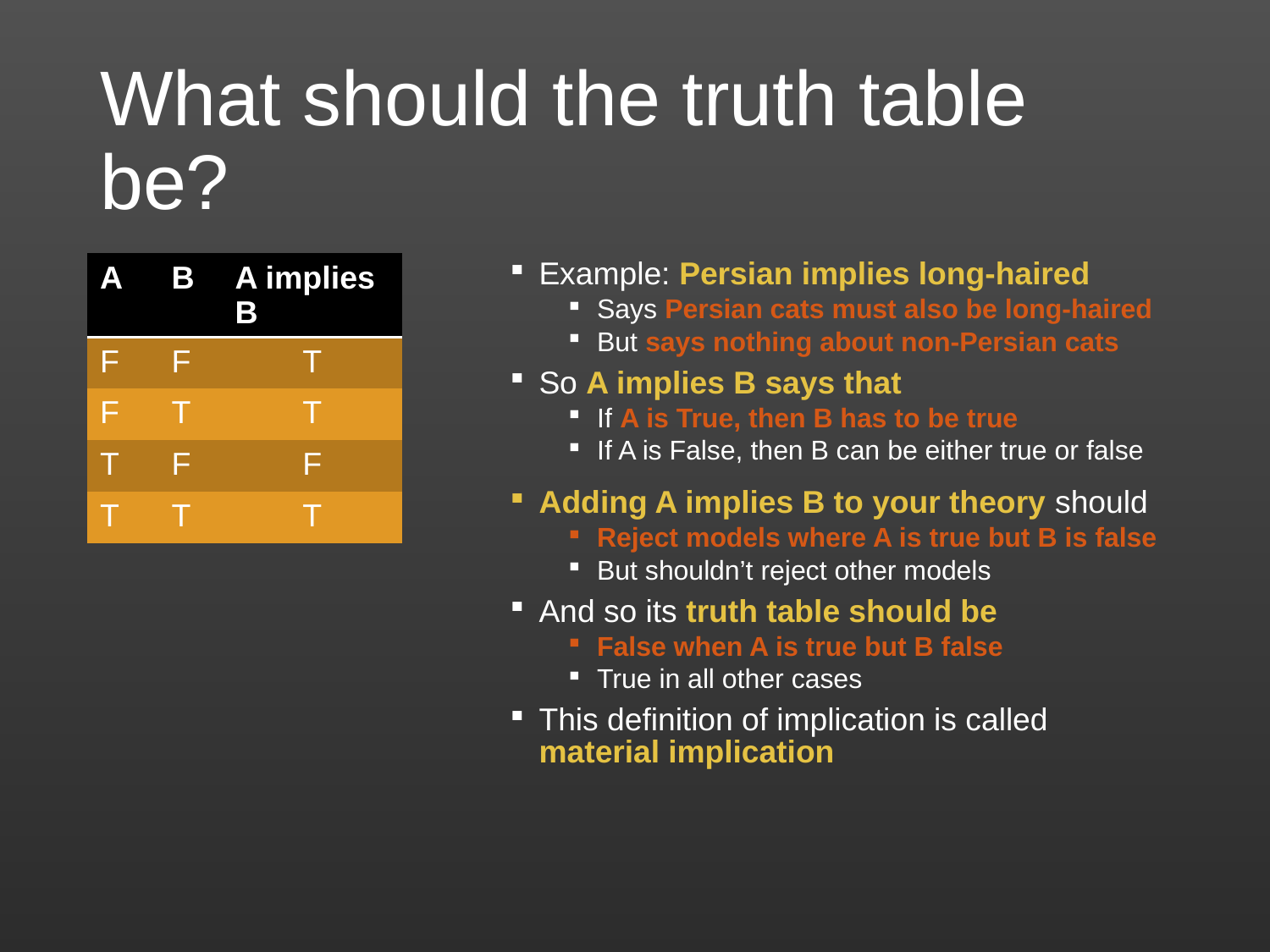

# What should the truth table be?
| A | B | A implies B |
| --- | --- | --- |
| F | F | T |
| F | T | T |
| T | F | F |
| T | T | T |
Example: Persian implies long-haired
Says Persian cats must also be long-haired
But says nothing about non-Persian cats
So A implies B says that
If A is True, then B has to be true
If A is False, then B can be either true or false
Adding A implies B to your theory should
Reject models where A is true but B is false
But shouldn’t reject other models
And so its truth table should be
False when A is true but B false
True in all other cases
This definition of implication is called material implication